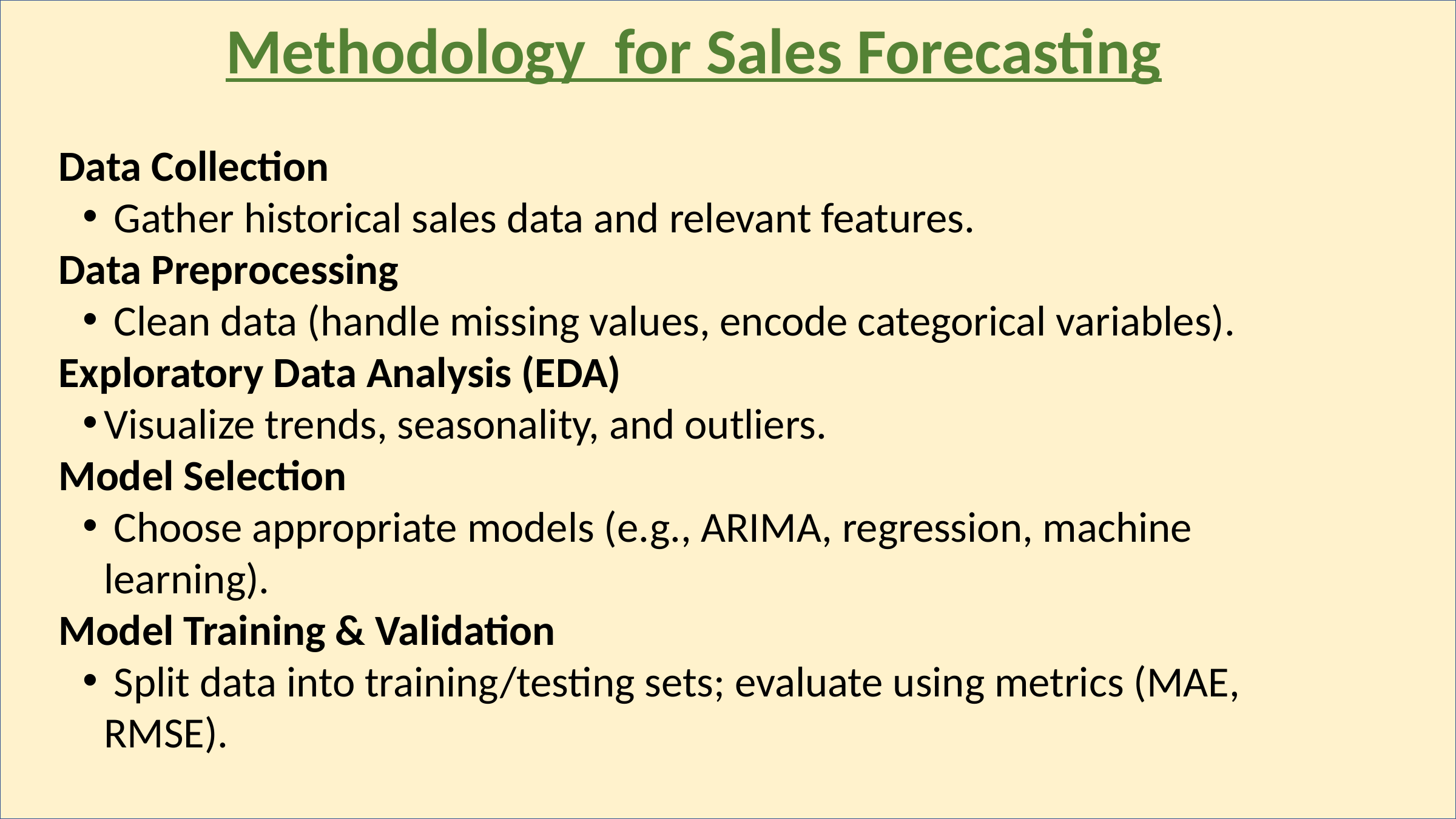

Methodology  for Sales Forecasting

Data Collection
 Gather historical sales data and relevant features.
Data Preprocessing
 Clean data (handle missing values, encode categorical variables).
Exploratory Data Analysis (EDA)
Visualize trends, seasonality, and outliers.
Model Selection
 Choose appropriate models (e.g., ARIMA, regression, machine learning).
Model Training & Validation
 Split data into training/testing sets; evaluate using metrics (MAE, RMSE).